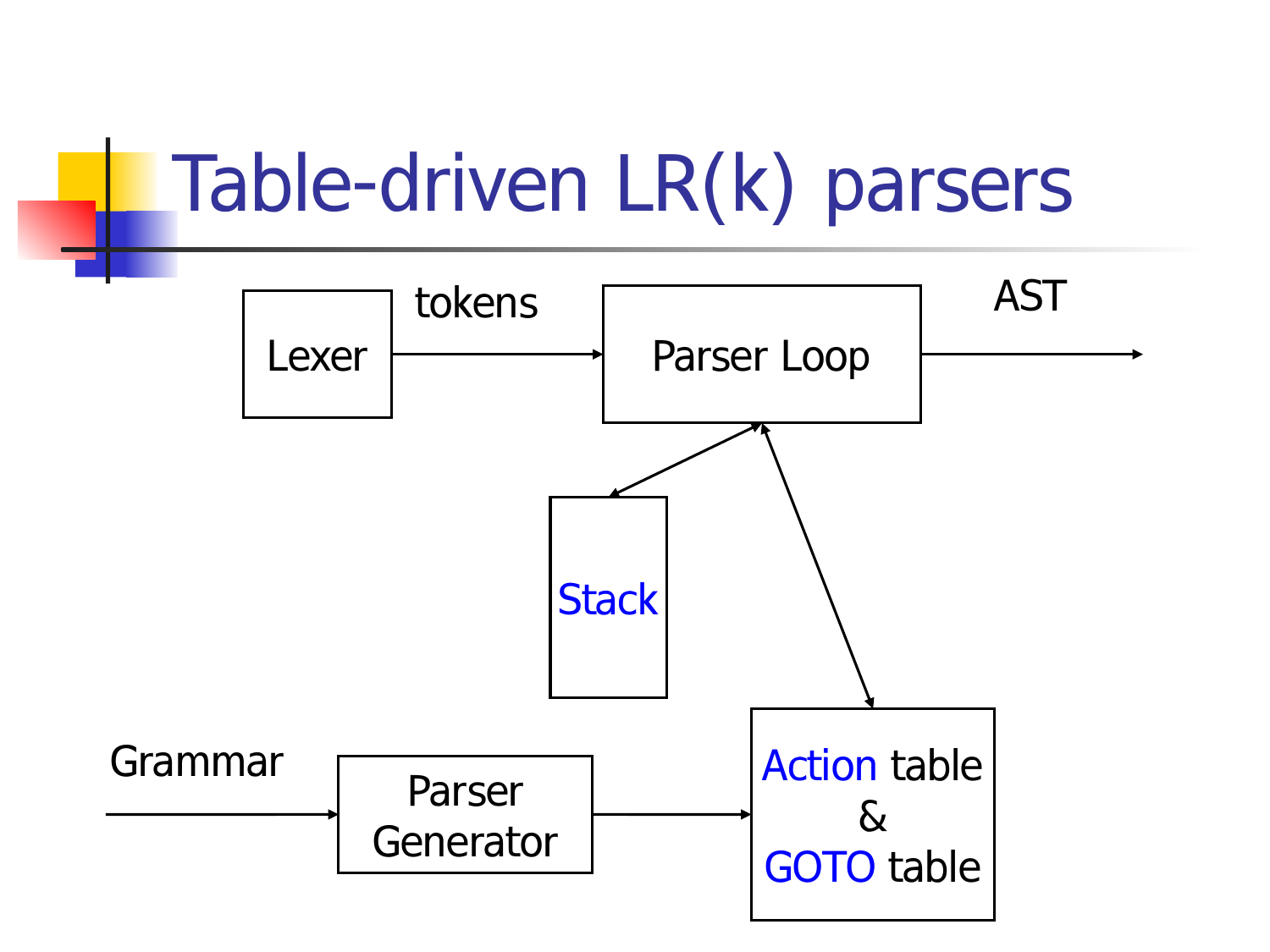

# Table-driven LR(k) parsers
AST
tokens
Parser Loop
Lexer
Stack
Action table
&
GOTO table
Grammar
Parser Generator